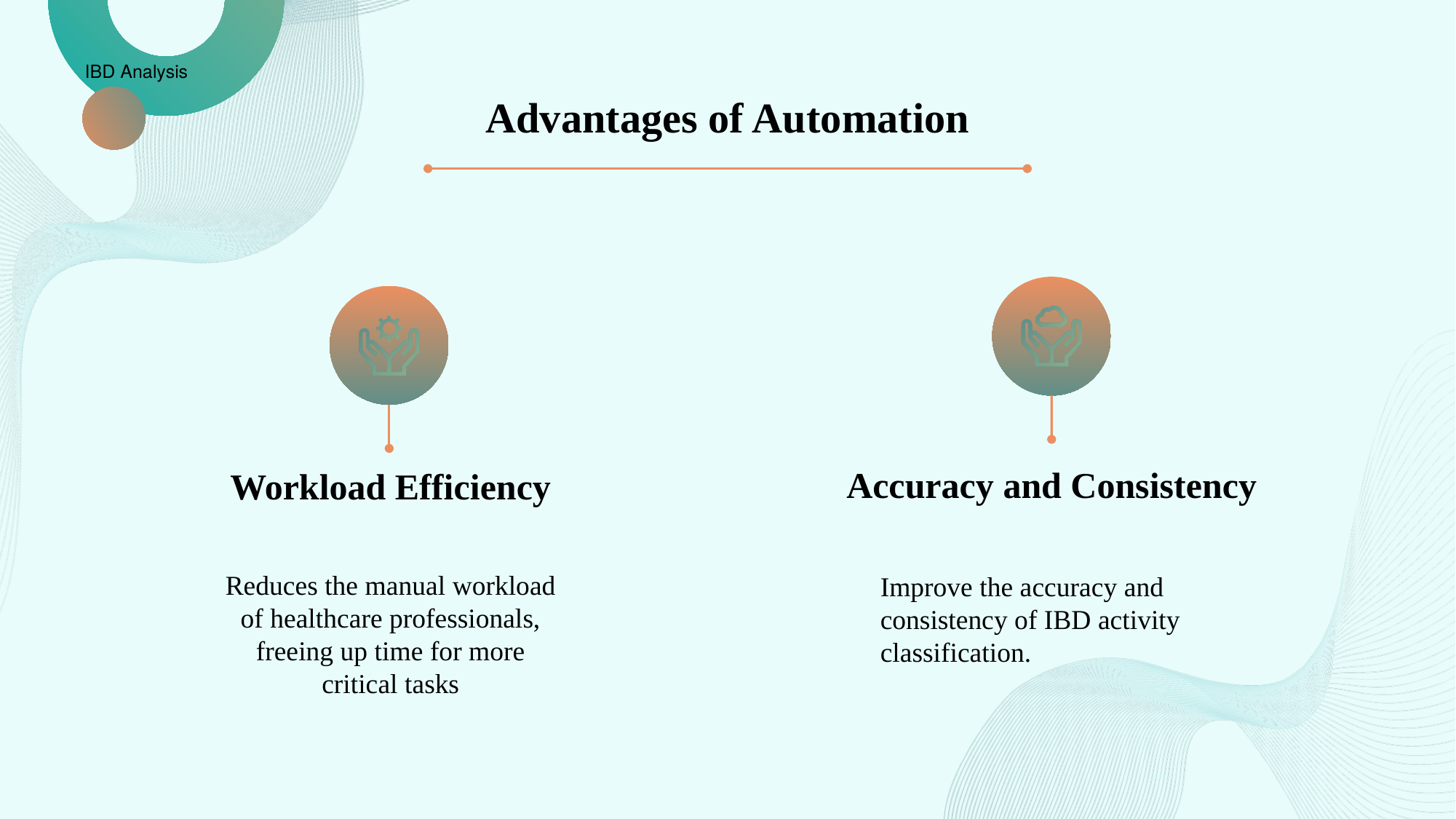

IBD Analysis
# Advantages of Automation

Accuracy and Consistency
Workload Efficiency
Reduces the manual workload of healthcare professionals, freeing up time for more critical tasks
Improve the accuracy and consistency of IBD activity classification.